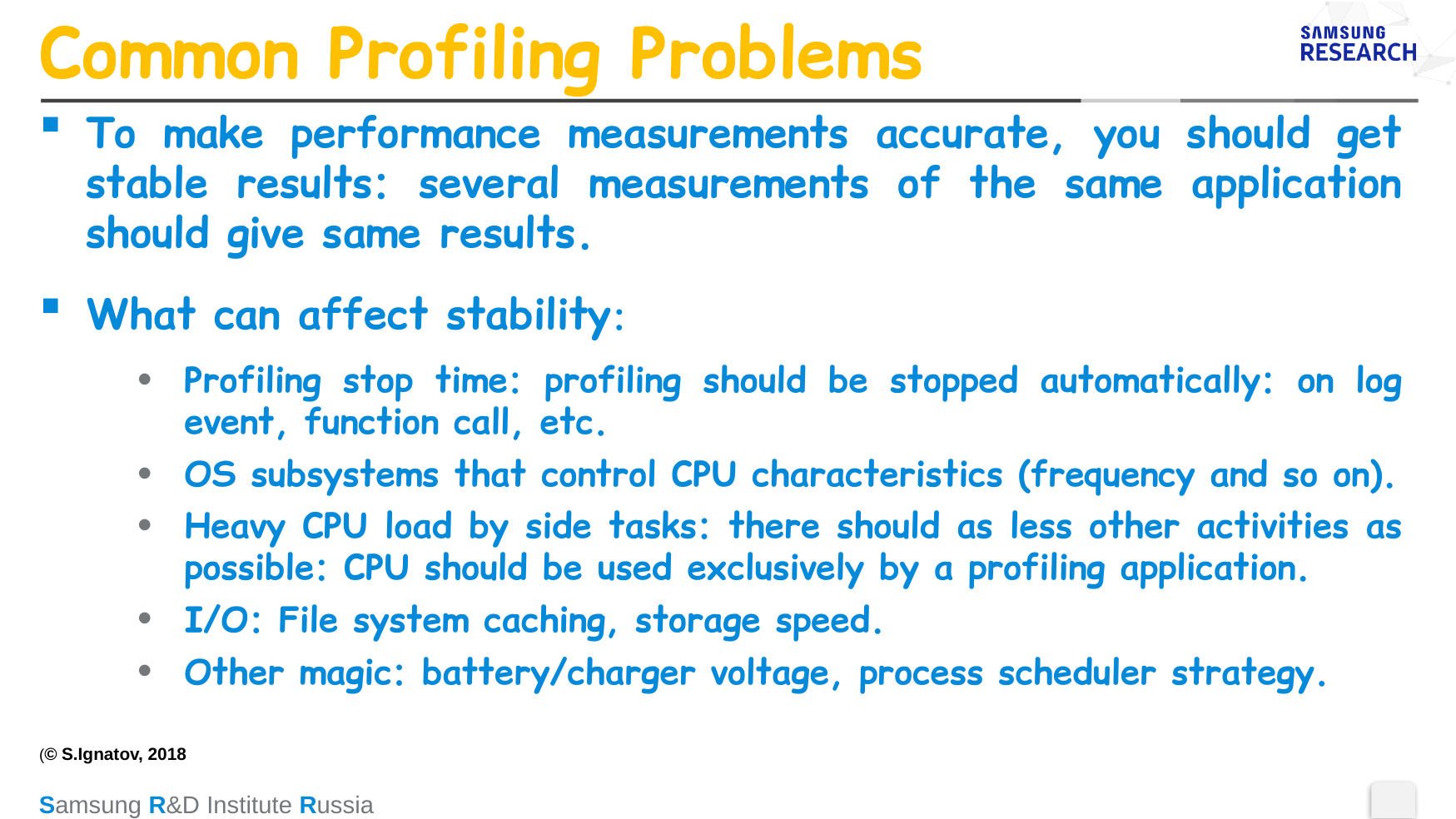

# Common Profiling Problems
To make performance measurements accurate, you should get stable results: several measurements of the same application should give same results.
What can affect stability:
Profiling stop time: profiling should be stopped automatically: on log event, function call, etc.
OS subsystems that control CPU characteristics (frequency and so on).
Heavy CPU load by side tasks: there should as less other activities as possible: CPU should be used exclusively by a profiling application.
I/O: File system caching, storage speed.
Other magic: battery/charger voltage, process scheduler strategy.

(© S.Ignatov, 2018